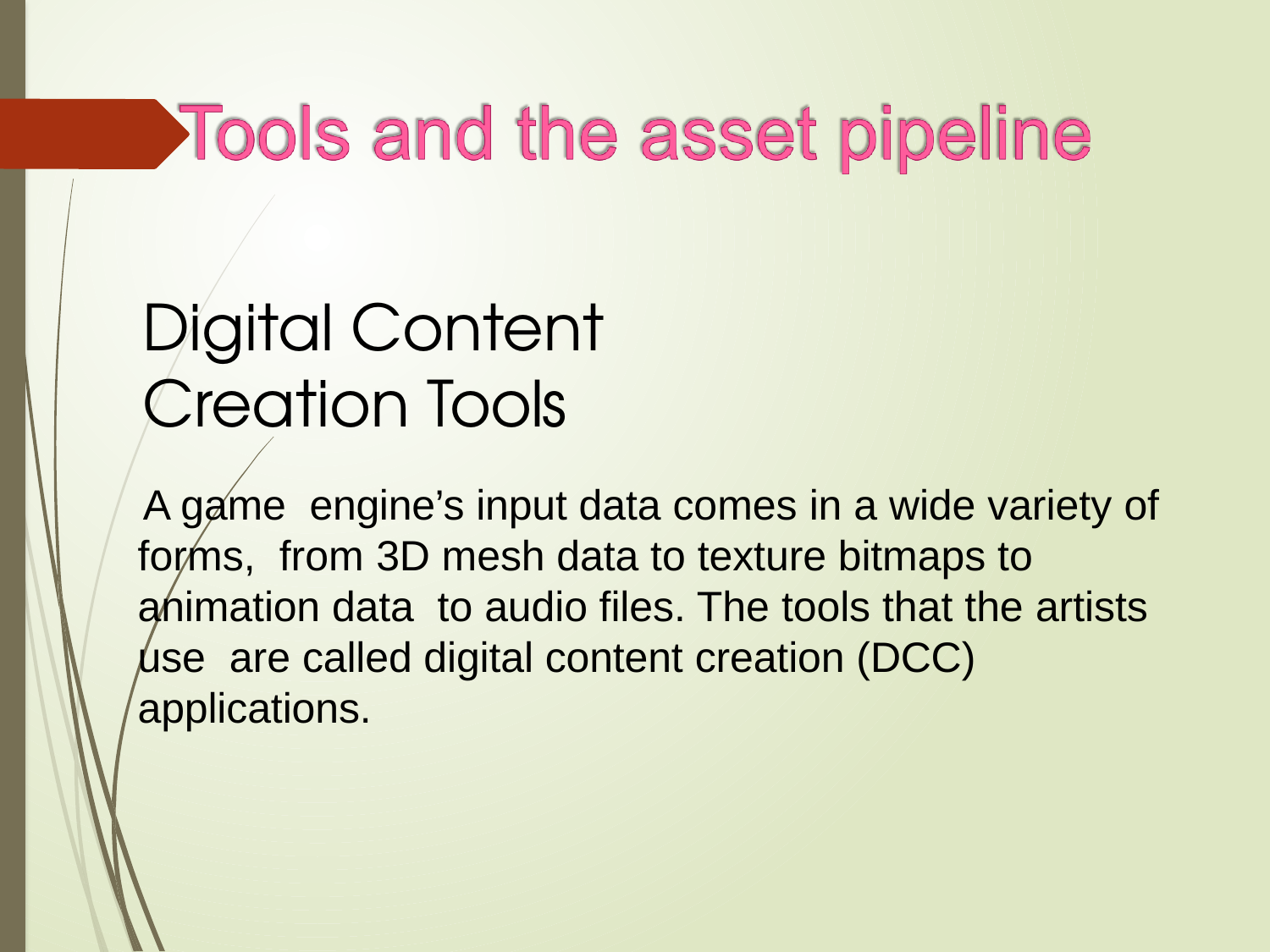

# Digital Content Creation Tools
A game  engine’s input data comes in a wide variety of forms,  from 3D mesh data to texture bitmaps to animation data  to audio files. The tools that the artists use  are called digital content creation (DCC) applications.